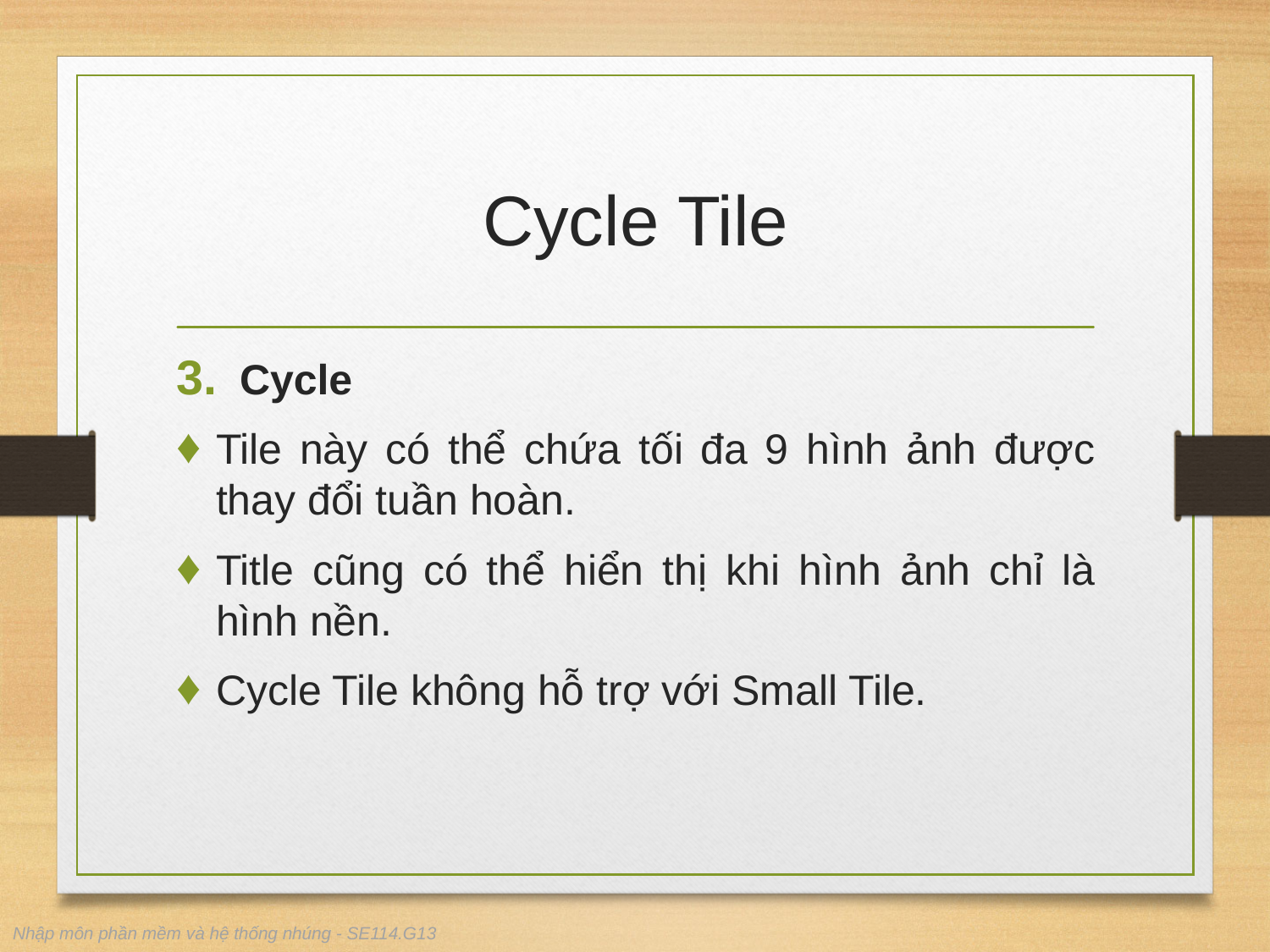

# Cycle Tile
Cycle
Tile này có thể chứa tối đa 9 hình ảnh được thay đổi tuần hoàn.
Title cũng có thể hiển thị khi hình ảnh chỉ là hình nền.
Cycle Tile không hỗ trợ với Small Tile.
Nhập môn phần mềm và hệ thống nhúng - SE114.G13